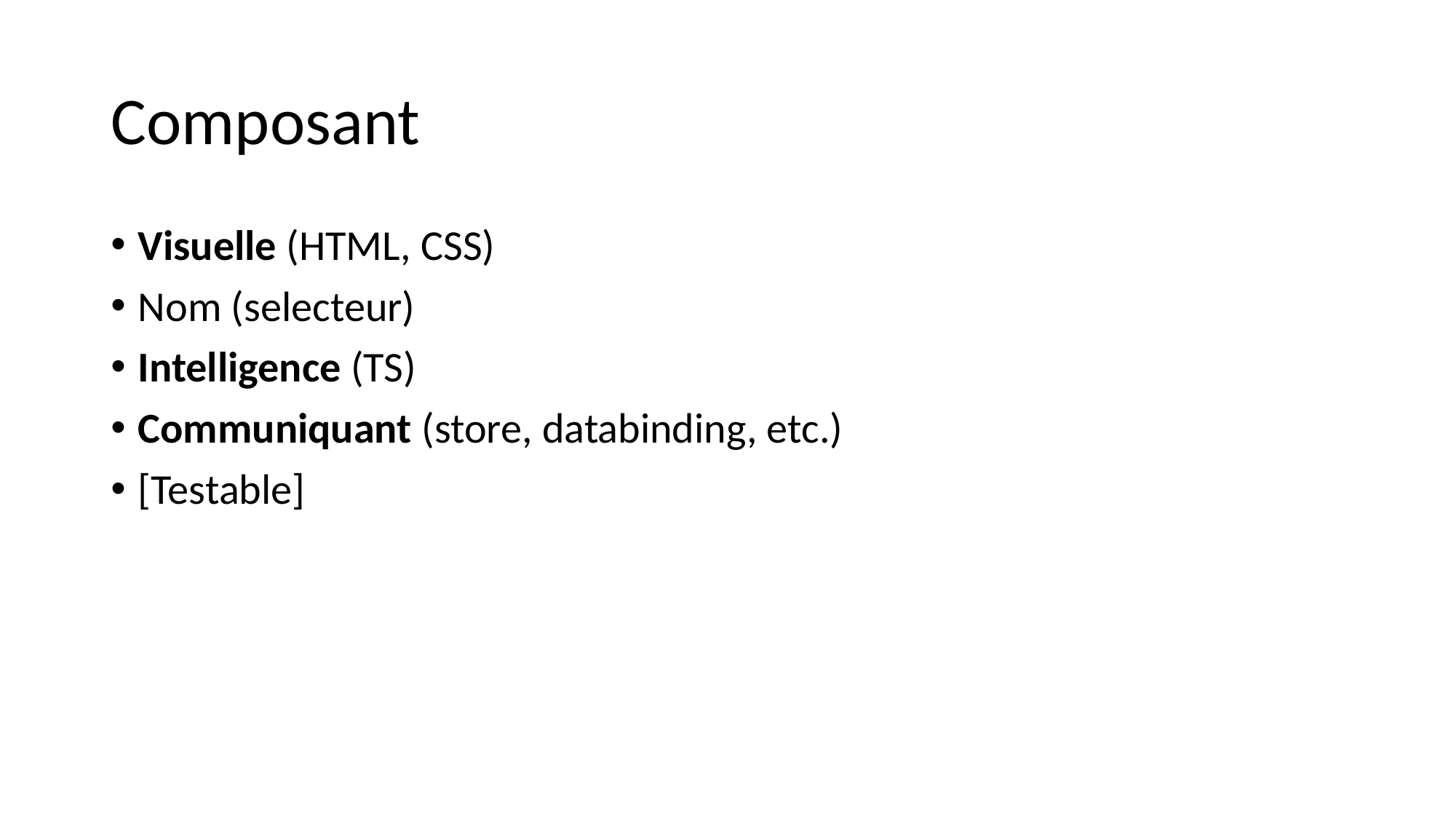

# Composant
Visuelle (HTML, CSS)
Nom (selecteur)
Intelligence (TS)
Communiquant (store, databinding, etc.)
[Testable]